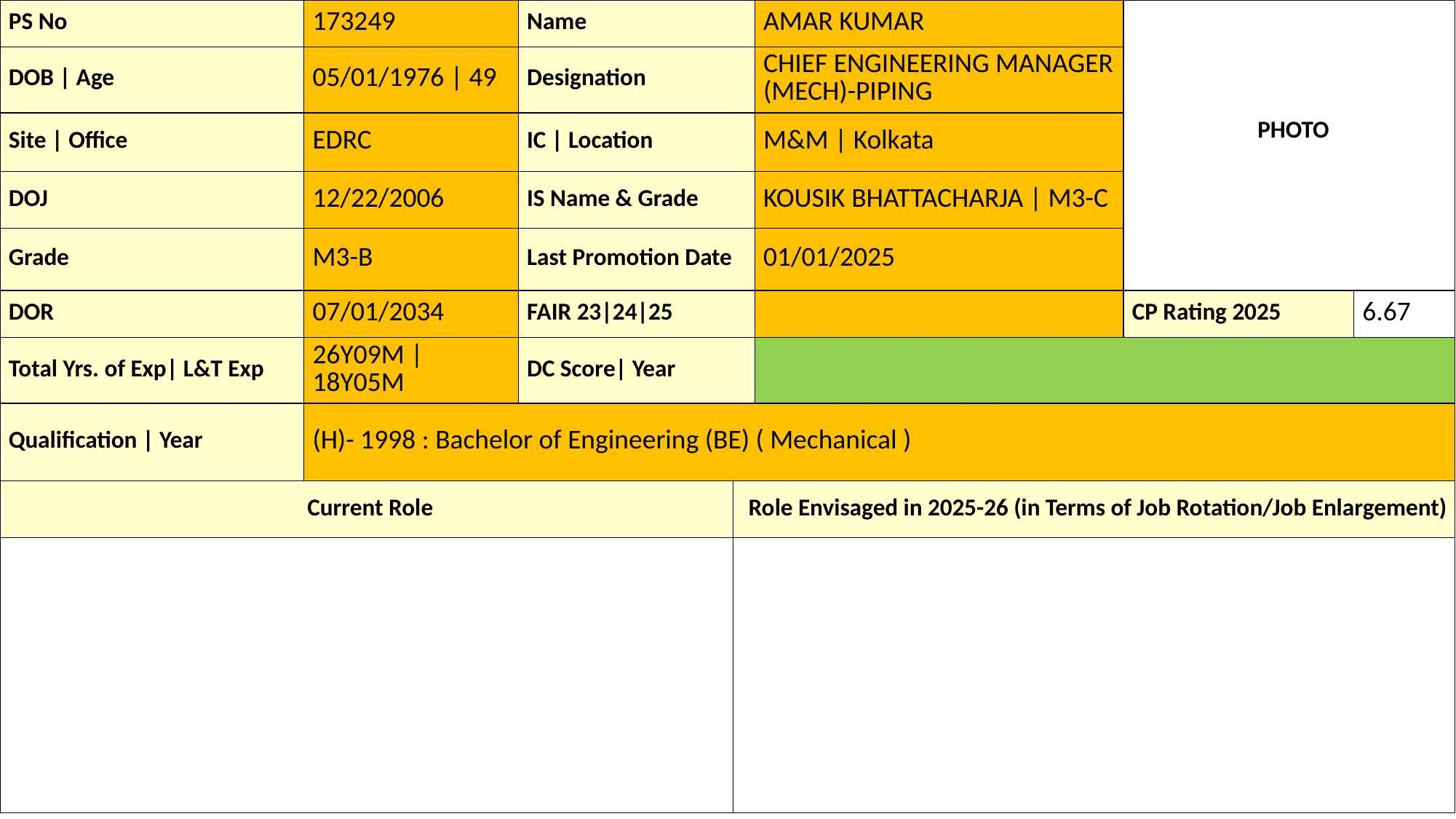

| PS No | 173249 | Name |  | AMAR KUMAR | PHOTO |  |
| --- | --- | --- | --- | --- | --- | --- |
| DOB | Age | 05/01/1976 | 49 | Designation |  | CHIEF ENGINEERING MANAGER (MECH)-PIPING |  |  |
| Site | Office | EDRC | IC | Location |  | M&M | Kolkata |  |  |
| DOJ | 12/22/2006 | IS Name & Grade |  | KOUSIK BHATTACHARJA | M3-C |  |  |
| Grade | M3-B | Last Promotion Date |  | 01/01/2025 |  |  |
| DOR | 07/01/2034 | FAIR 23|24|25 |  |  | CP Rating 2025 | 6.67 |
| Total Yrs. of Exp| L&T Exp | 26Y09M | 18Y05M | DC Score| Year |  |  |  |  |
| Qualification | Year | (H)- 1998 : Bachelor of Engineering (BE) ( Mechanical ) |  |  |  |  |  |
| Current Role |  |  | Role Envisaged in 2025-26 (in Terms of Job Rotation/Job Enlargement) |  |  |  |
|  |  |  |  |  |  |  |